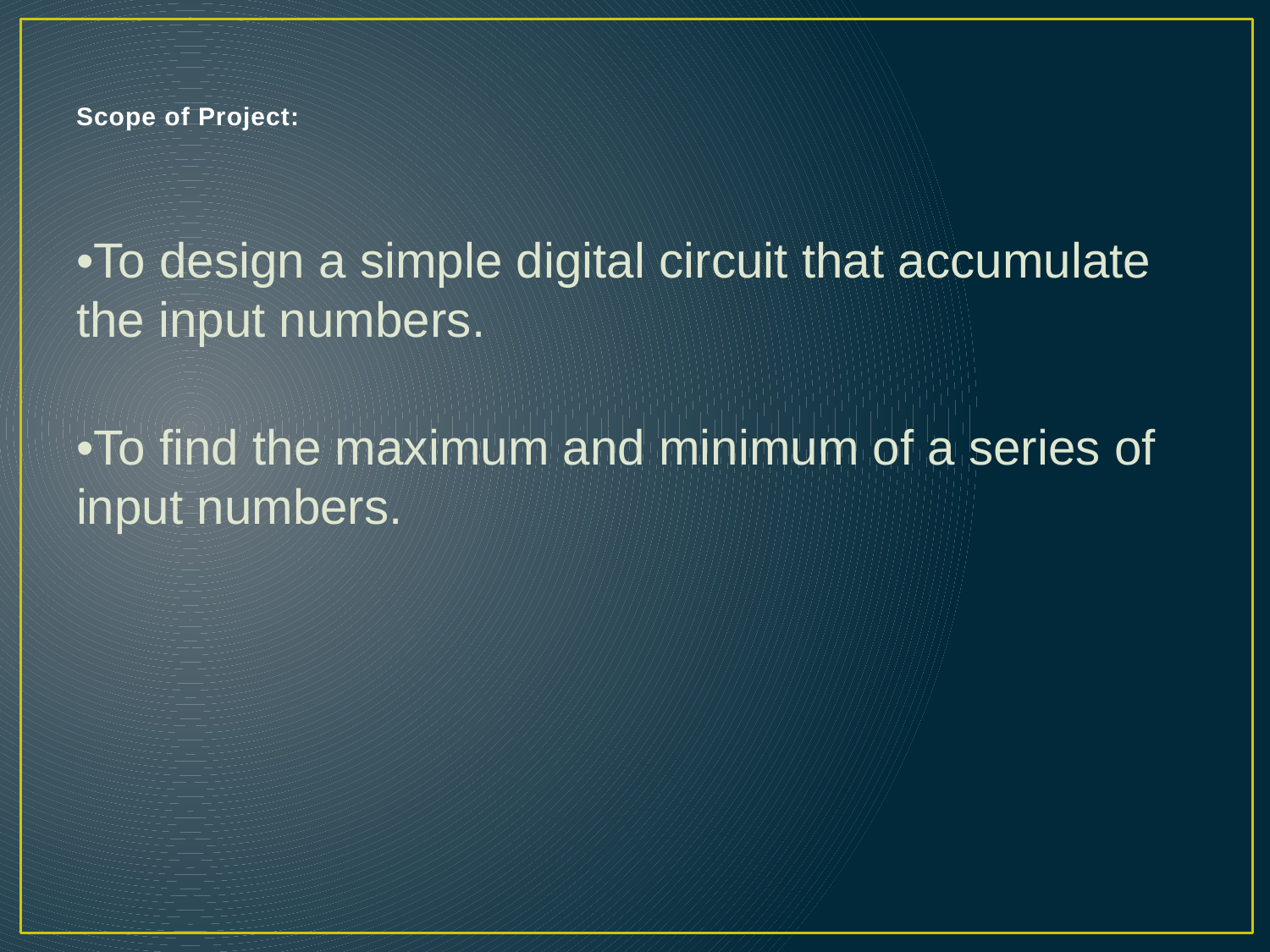

# Scope of Project:
•To design a simple digital circuit that accumulate the input numbers.
•To find the maximum and minimum of a series of input numbers.